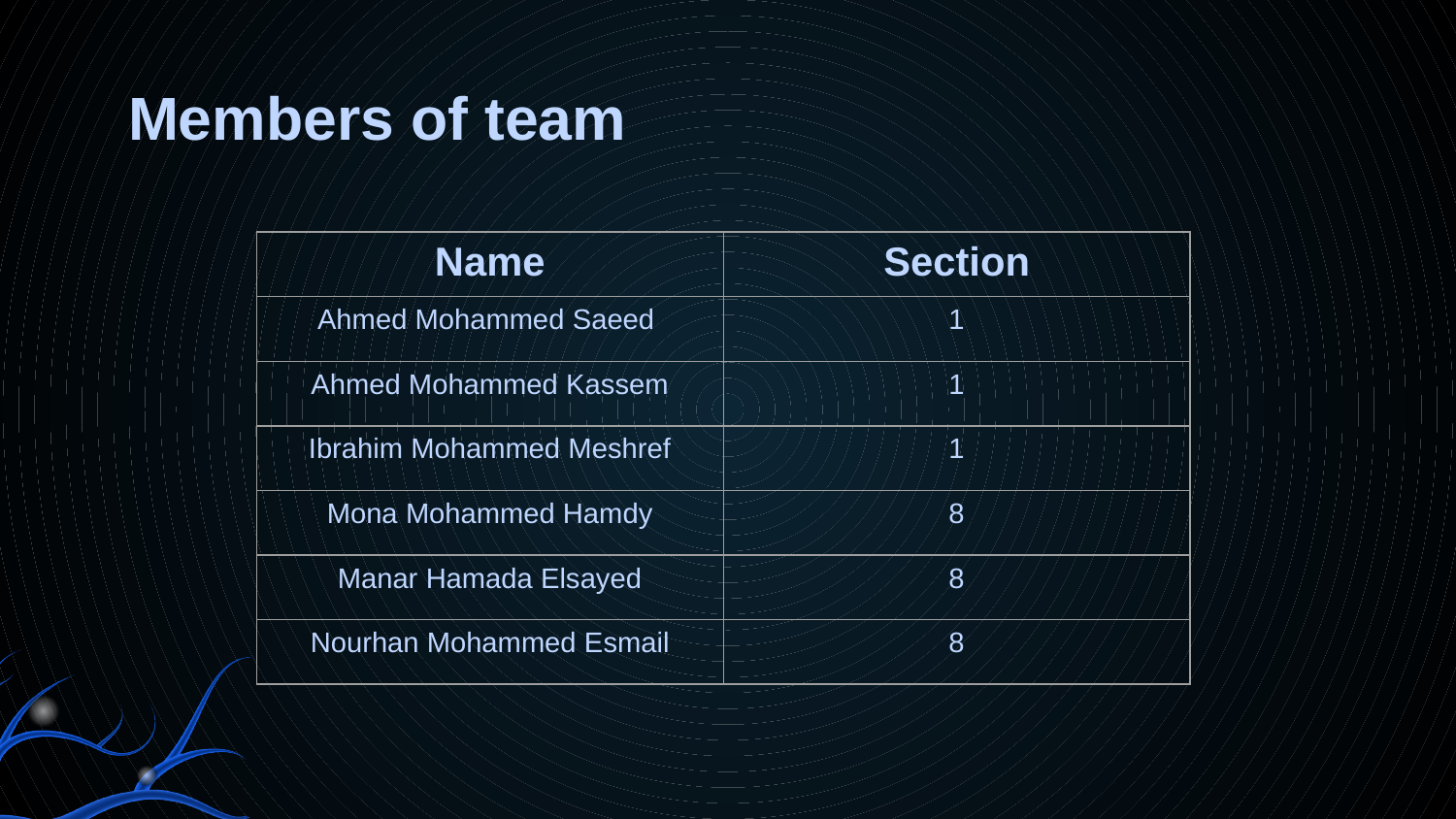

# Members of team
| Name | Section |
| --- | --- |
| Ahmed Mohammed Saeed | 1 |
| Ahmed Mohammed Kassem | 1 |
| Ibrahim Mohammed Meshref | 1 |
| Mona Mohammed Hamdy | 8 |
| Manar Hamada Elsayed | 8 |
| Nourhan Mohammed Esmail | 8 |